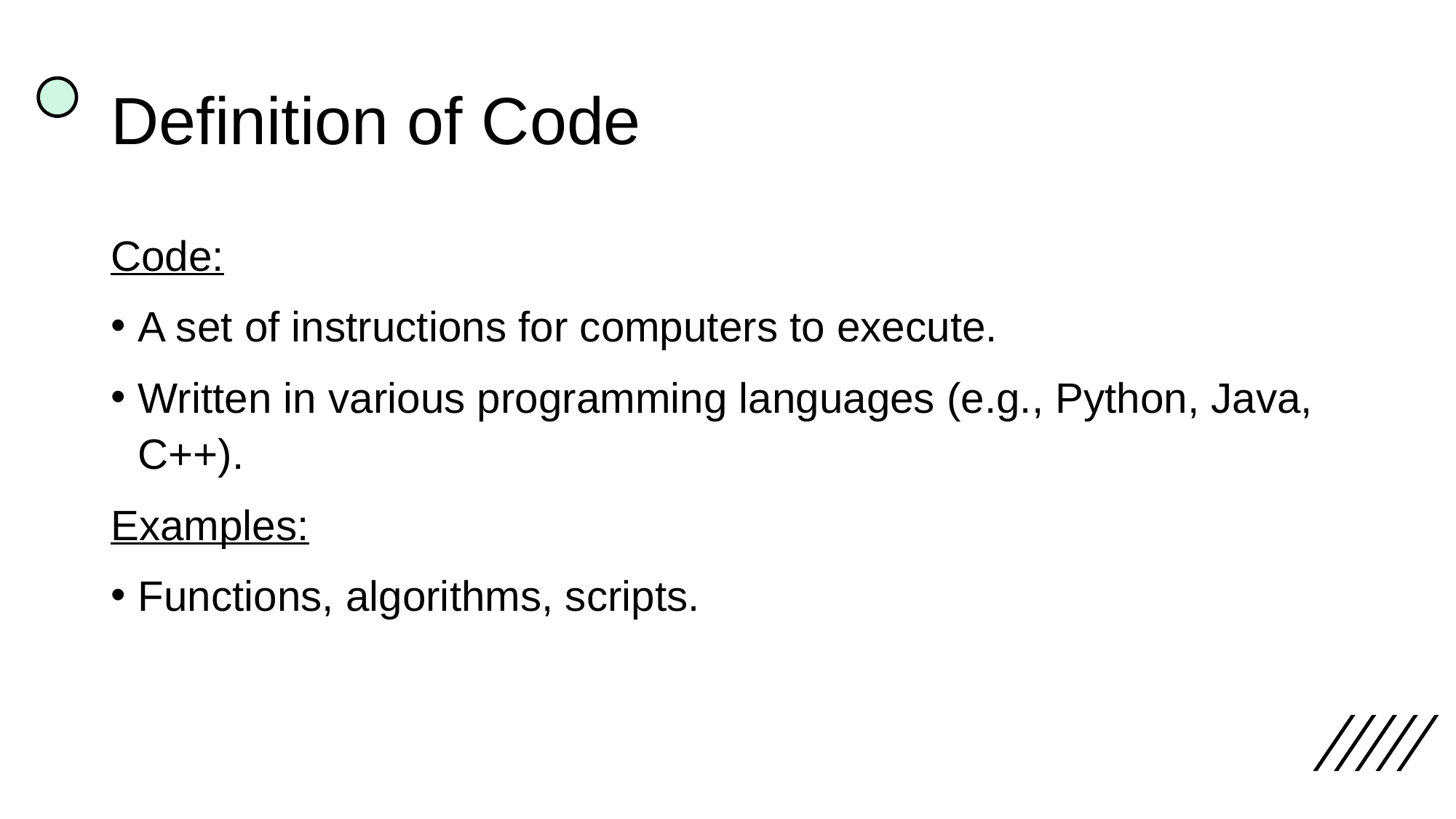

# Definition of Code
Code:
A set of instructions for computers to execute.
Written in various programming languages (e.g., Python, Java, C++).
Examples:
Functions, algorithms, scripts.